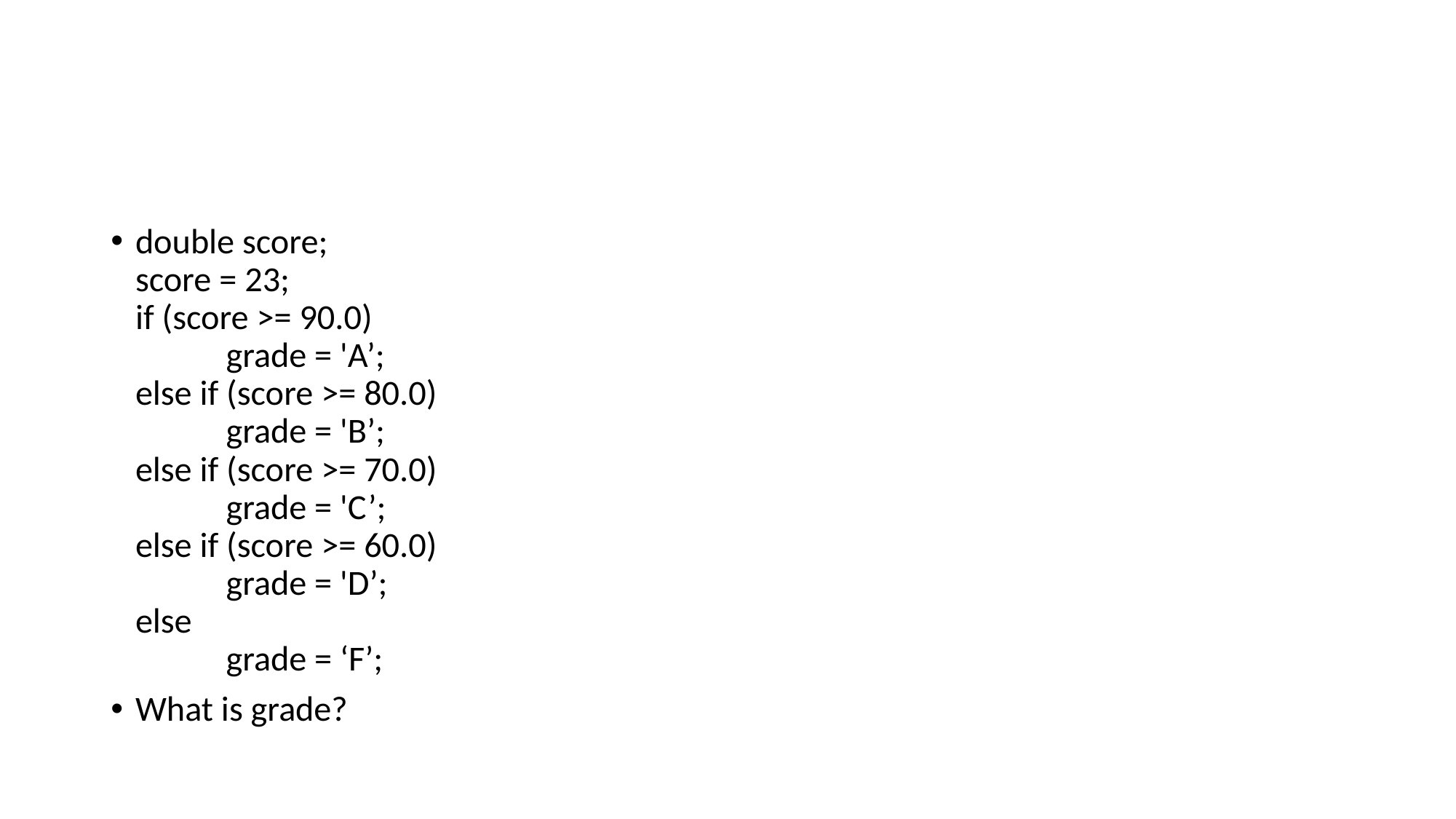

#
double score;
score = 23;
if (score >= 90.0)
	grade = 'A’;
else if (score >= 80.0)
	grade = 'B’;
else if (score >= 70.0)
	grade = 'C’;
else if (score >= 60.0)
	grade = 'D’;
else
	grade = ‘F’;
What is grade?